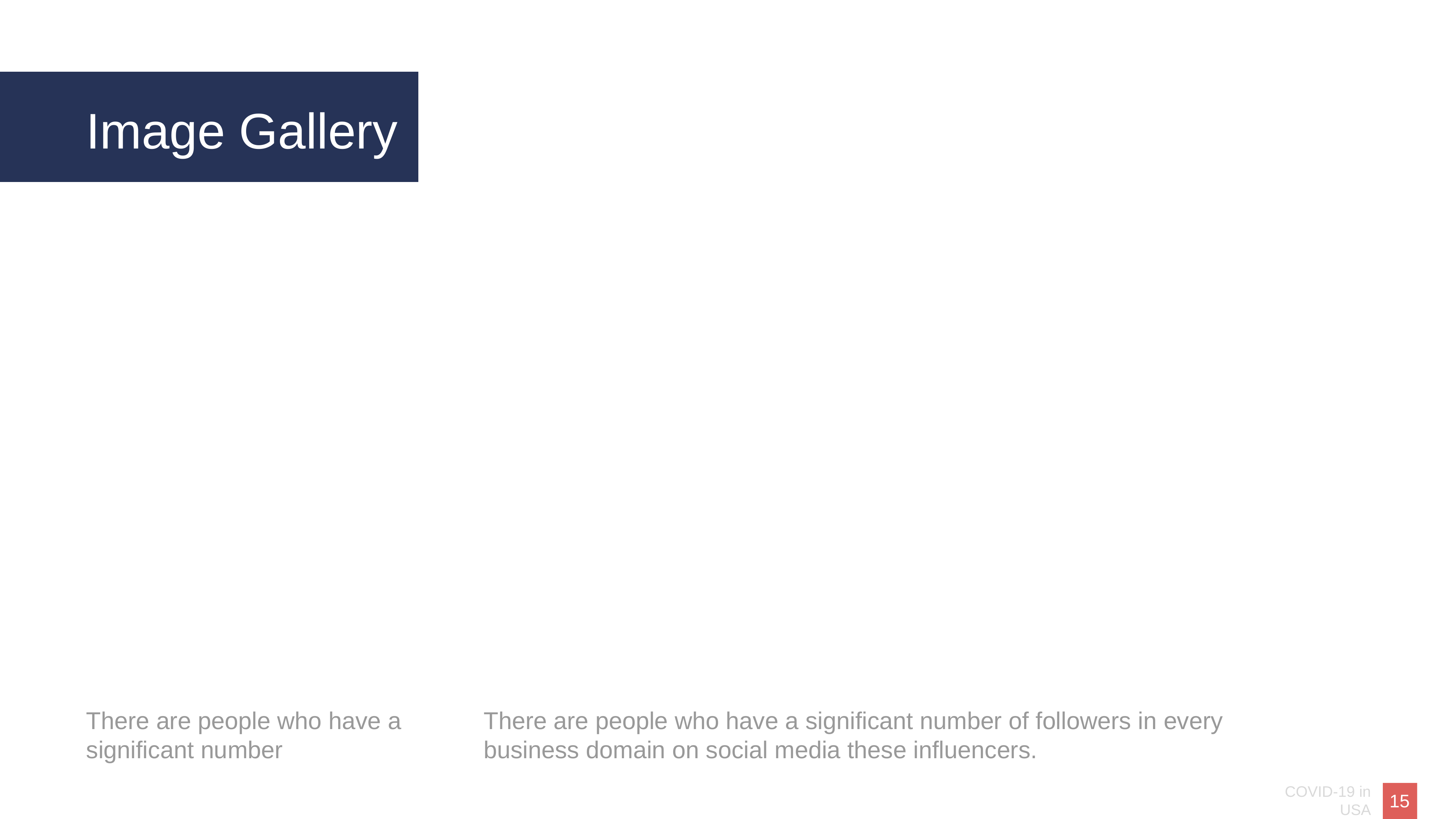

Image Gallery

There are people who have a significant number
There are people who have a significant number of followers in every business domain on social media these influencers.